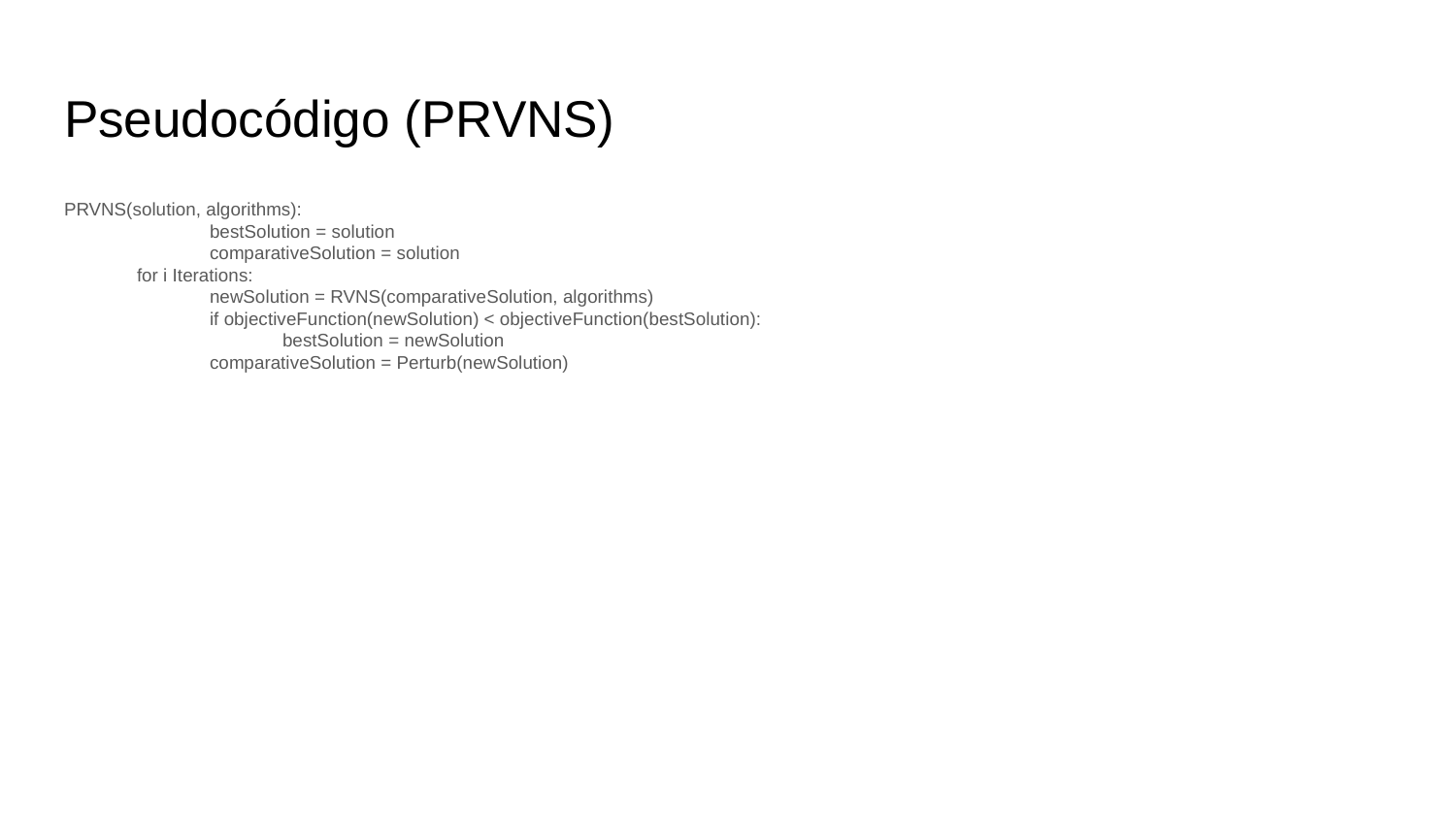

# Pseudocódigo (PRVNS)
PRVNS(solution, algorithms):
	bestSolution = solution
	comparativeSolution = solution
for i Iterations:
newSolution = RVNS(comparativeSolution, algorithms)
if objectiveFunction(newSolution) < objectiveFunction(bestSolution):
	bestSolution = newSolution
comparativeSolution = Perturb(newSolution)